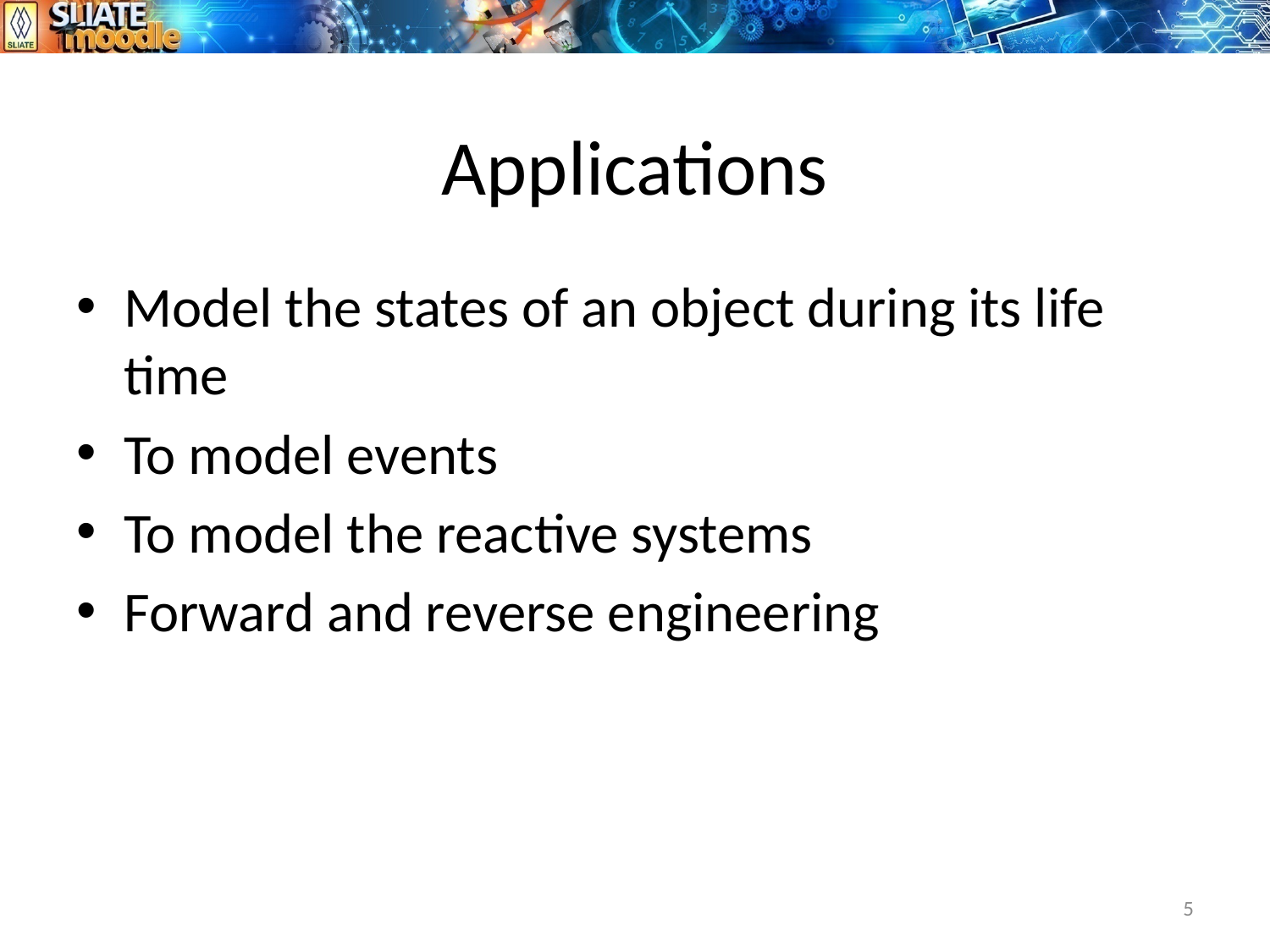

# Applications
Model the states of an object during its life time
To model events
To model the reactive systems
Forward and reverse engineering
5